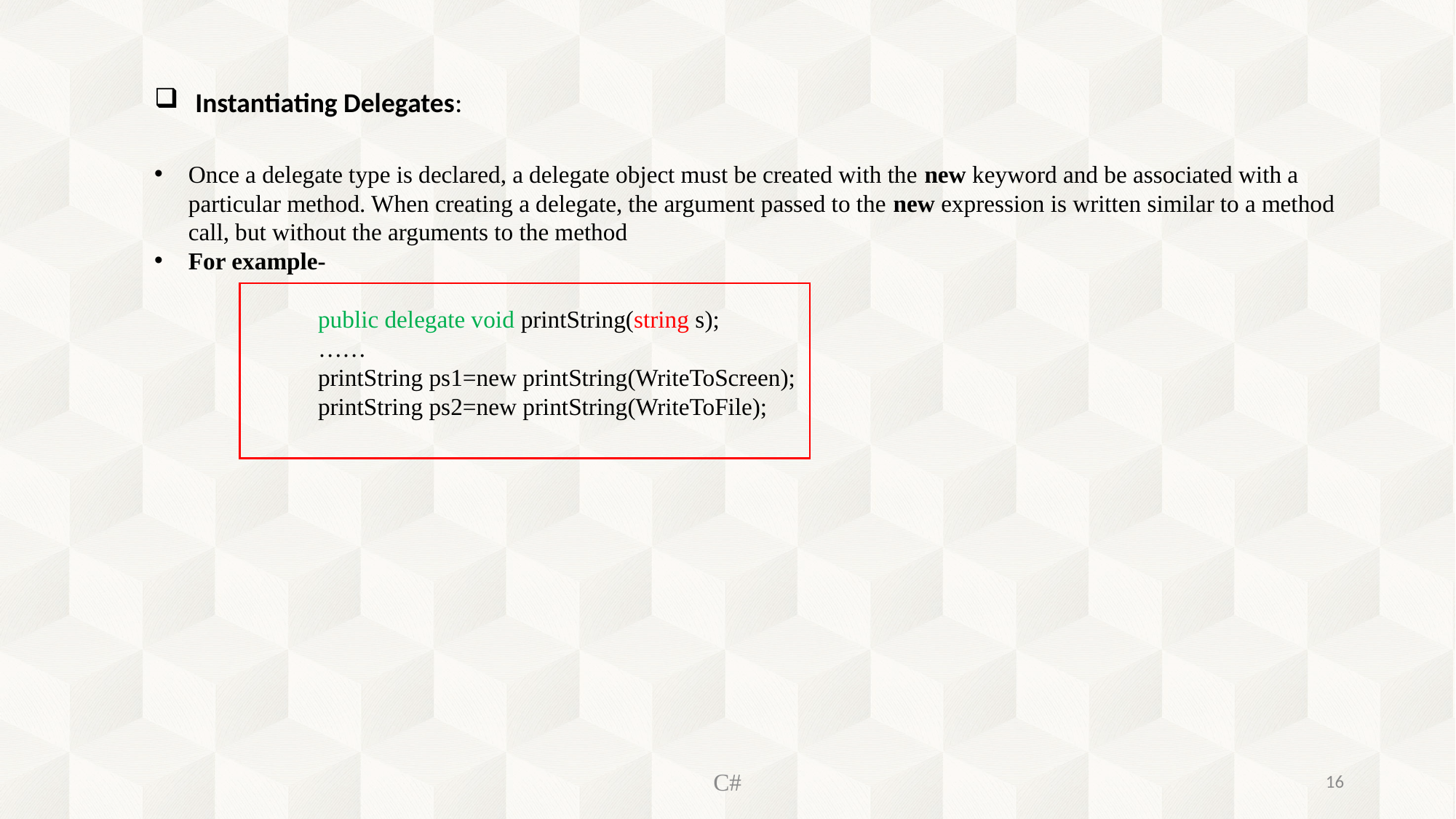

Instantiating Delegates:
Once a delegate type is declared, a delegate object must be created with the new keyword and be associated with a particular method. When creating a delegate, the argument passed to the new expression is written similar to a method call, but without the arguments to the method
For example-

	public delegate void printString(string s);
	……
	printString ps1=new printString(WriteToScreen);
	printString ps2=new printString(WriteToFile);

C#
16